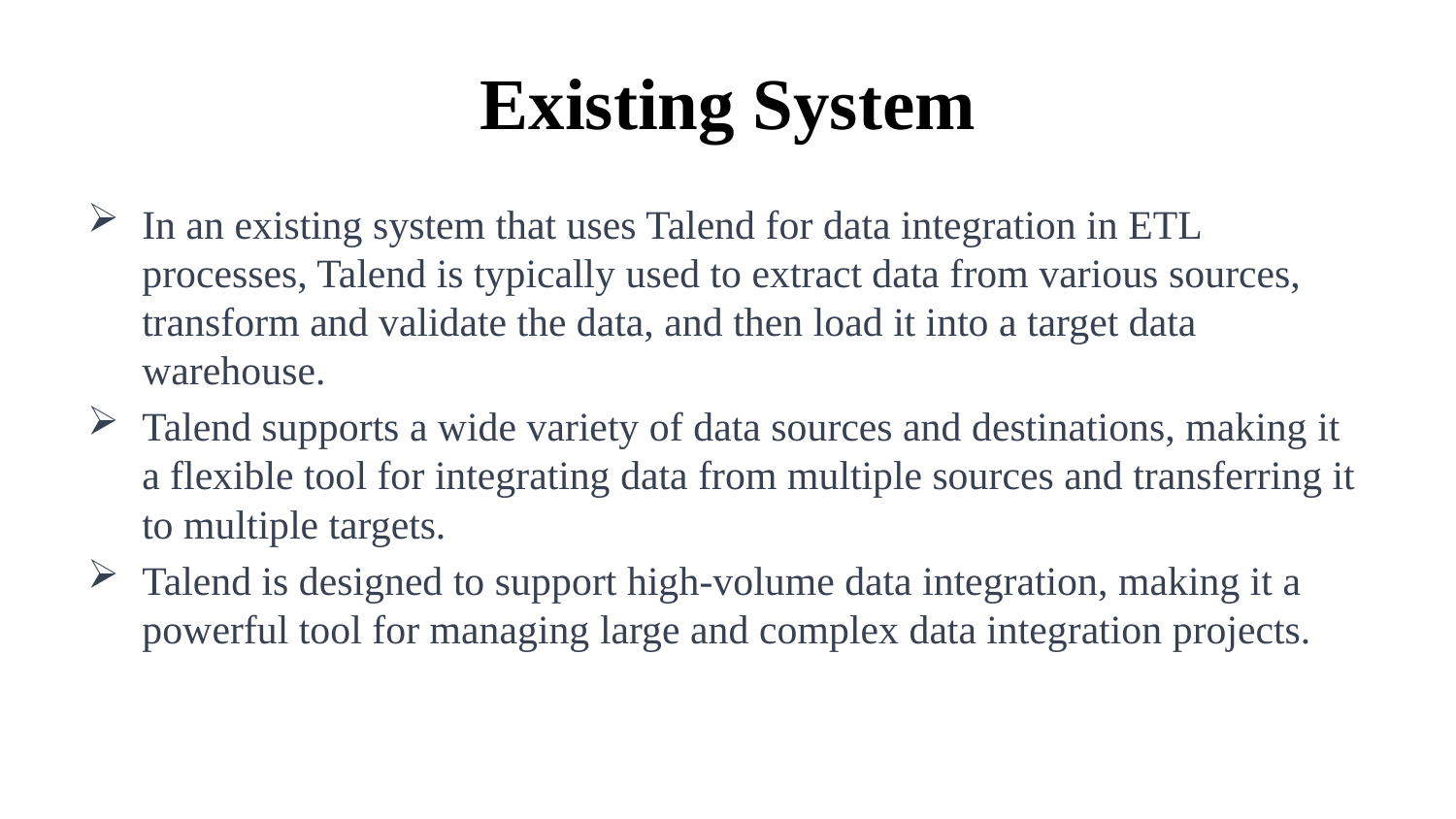

# Existing System
In an existing system that uses Talend for data integration in ETL processes, Talend is typically used to extract data from various sources, transform and validate the data, and then load it into a target data warehouse.
Talend supports a wide variety of data sources and destinations, making it a flexible tool for integrating data from multiple sources and transferring it to multiple targets.
Talend is designed to support high-volume data integration, making it a powerful tool for managing large and complex data integration projects.